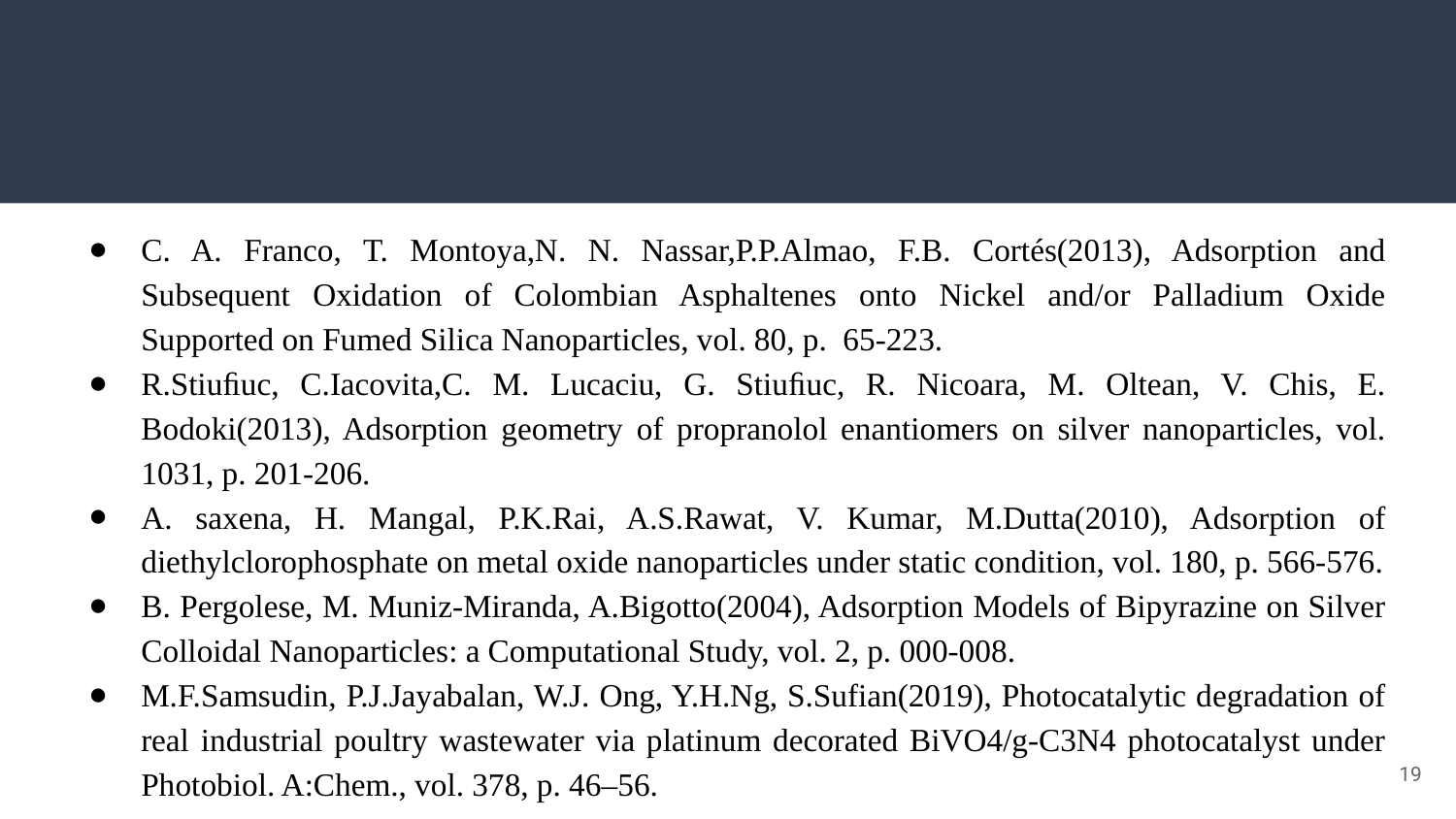

#
C. A. Franco, T. Montoya,N. N. Nassar,P.P.Almao, F.B. Cortés(2013), Adsorption and Subsequent Oxidation of Colombian Asphaltenes onto Nickel and/or Palladium Oxide Supported on Fumed Silica Nanoparticles, vol. 80, p.  65-223.
R.Stiuﬁuc, C.Iacovita,C. M. Lucaciu, G. Stiuﬁuc, R. Nicoara, M. Oltean, V. Chis, E. Bodoki(2013), Adsorption geometry of propranolol enantiomers on silver nanoparticles, vol. 1031, p. 201-206.
A. saxena, H. Mangal, P.K.Rai, A.S.Rawat, V. Kumar, M.Dutta(2010), Adsorption of diethylclorophosphate on metal oxide nanoparticles under static condition, vol. 180, p. 566-576.
B. Pergolese, M. Muniz-Miranda, A.Bigotto(2004), Adsorption Models of Bipyrazine on Silver Colloidal Nanoparticles: a Computational Study, vol. 2, p. 000-008.
M.F.Samsudin, P.J.Jayabalan, W.J. Ong, Y.H.Ng, S.Sufian(2019), Photocatalytic degradation of real industrial poultry wastewater via platinum decorated BiVO4/g-C3N4 photocatalyst under Photobiol. A:Chem., vol. 378, p. 46–56.
19